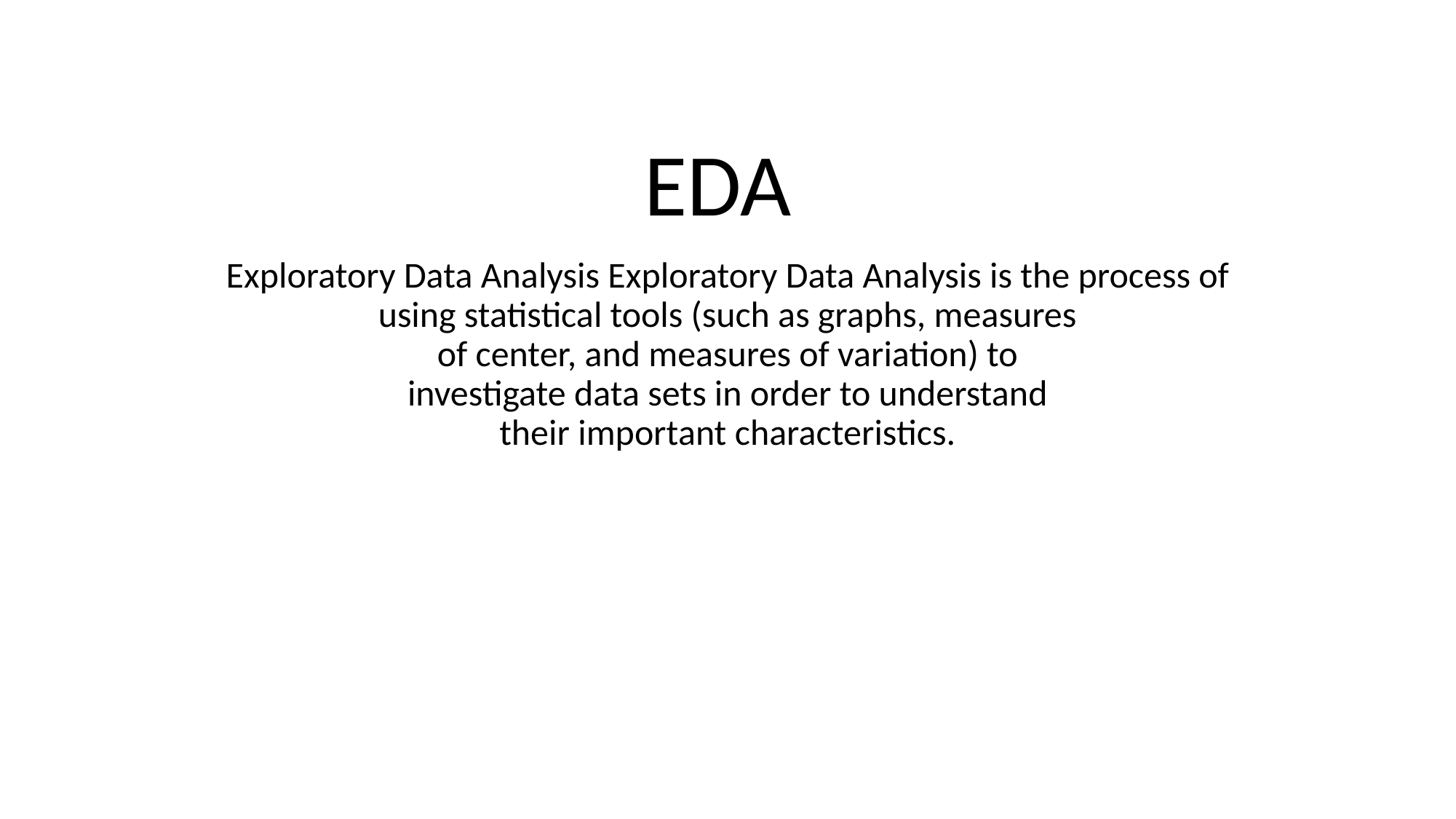

# EDA
Exploratory Data Analysis Exploratory Data Analysis is the process of
using statistical tools (such as graphs, measures
of center, and measures of variation) to
investigate data sets in order to understand
their important characteristics.